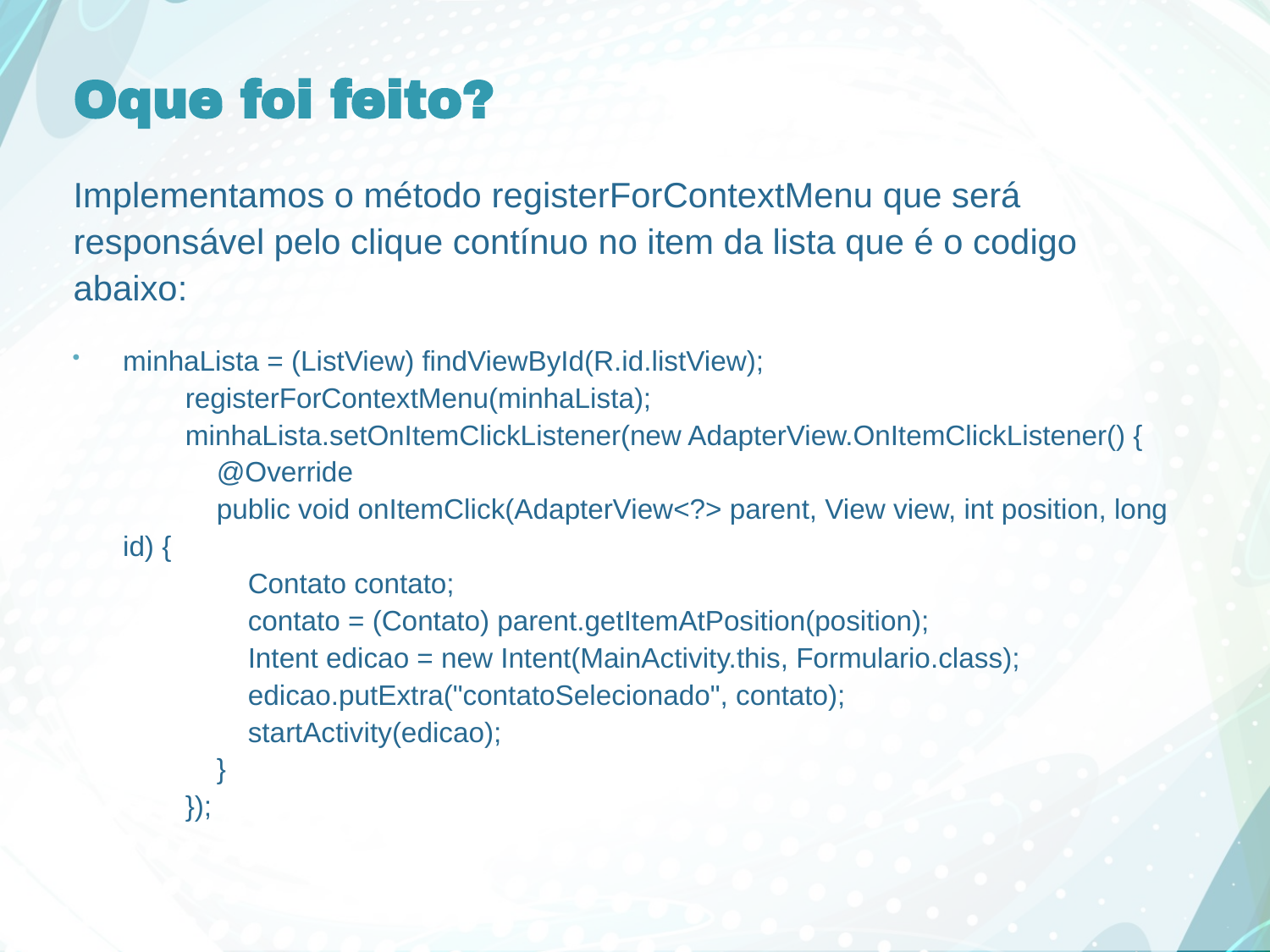

# Oque foi feito?
Implementamos o método registerForContextMenu que será responsável pelo clique contínuo no item da lista que é o codigo abaixo:
minhaLista = (ListView) findViewById(R.id.listView);
        registerForContextMenu(minhaLista);
        minhaLista.setOnItemClickListener(new AdapterView.OnItemClickListener() {
            @Override
            public void onItemClick(AdapterView<?> parent, View view, int position, long id) {
                Contato contato;
                contato = (Contato) parent.getItemAtPosition(position);
                Intent edicao = new Intent(MainActivity.this, Formulario.class);
                edicao.putExtra("contatoSelecionado", contato);
                startActivity(edicao);
            }
        });